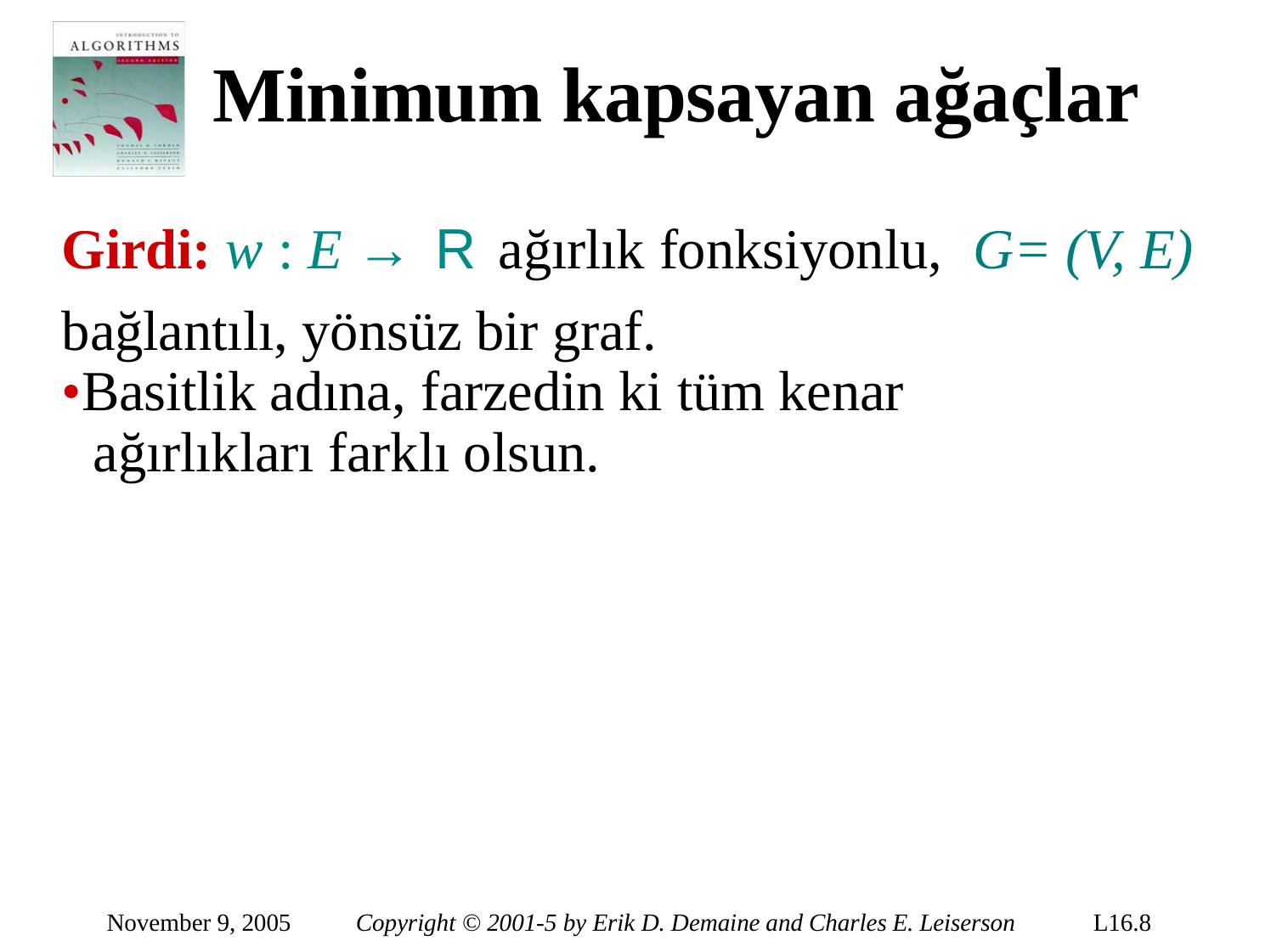

# Minimum kapsayan ağaçlar
Girdi: w : E → R	ağırlık fonksiyonlu,	G= (V, E)

bağlantılı, yönsüz bir graf.
•Basitlik adına, farzedin ki tüm kenar
ağırlıkları farklı olsun.

November 9, 2005
Copyright © 2001-5 by Erik D. Demaine and Charles E. Leiserson
L16.8